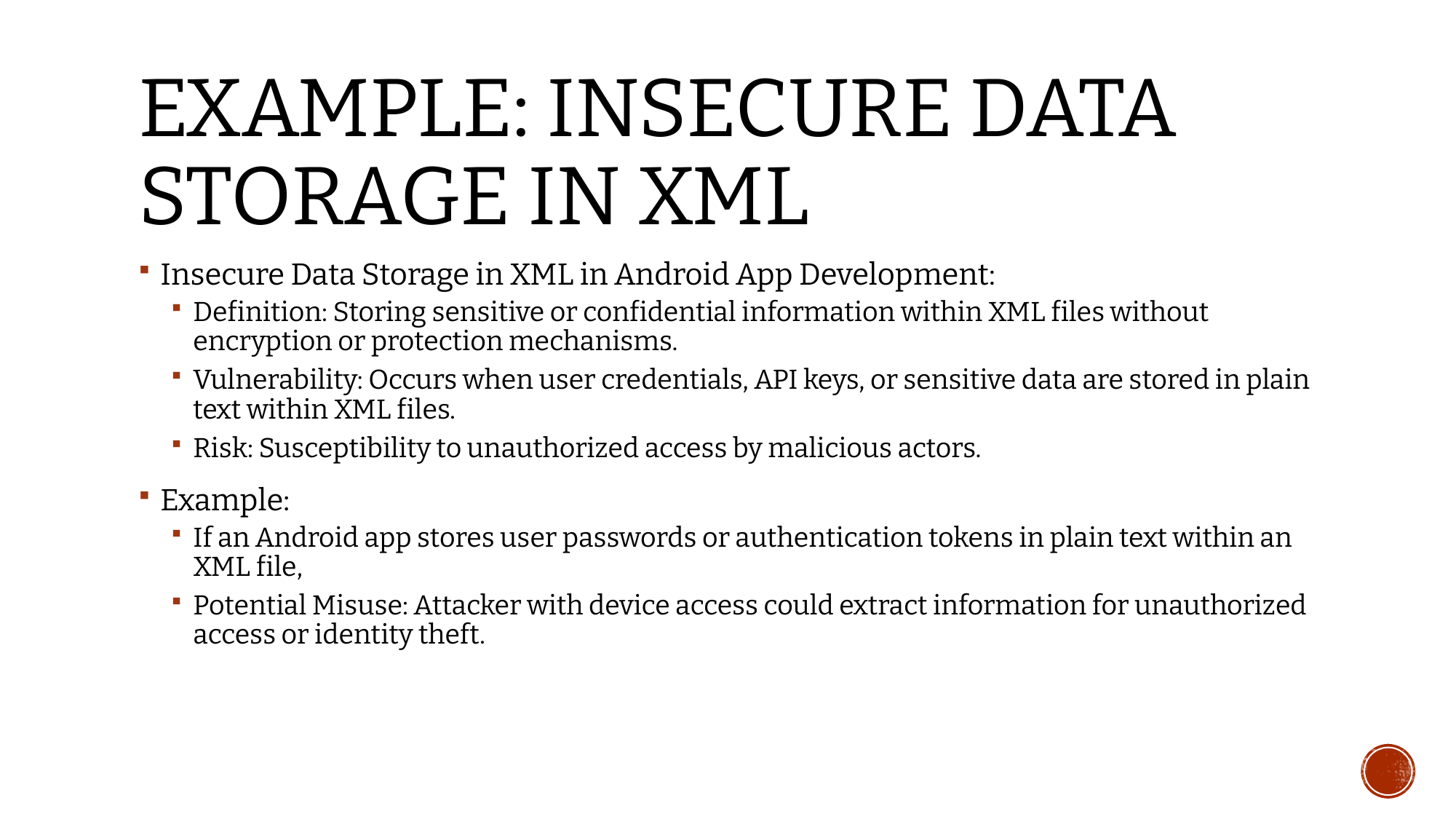

# Example: Insecure data storage in XML
Insecure Data Storage in XML in Android App Development:
Definition: Storing sensitive or confidential information within XML files without encryption or protection mechanisms.
Vulnerability: Occurs when user credentials, API keys, or sensitive data are stored in plain text within XML files.
Risk: Susceptibility to unauthorized access by malicious actors.
Example:
If an Android app stores user passwords or authentication tokens in plain text within an XML file,
Potential Misuse: Attacker with device access could extract information for unauthorized access or identity theft.